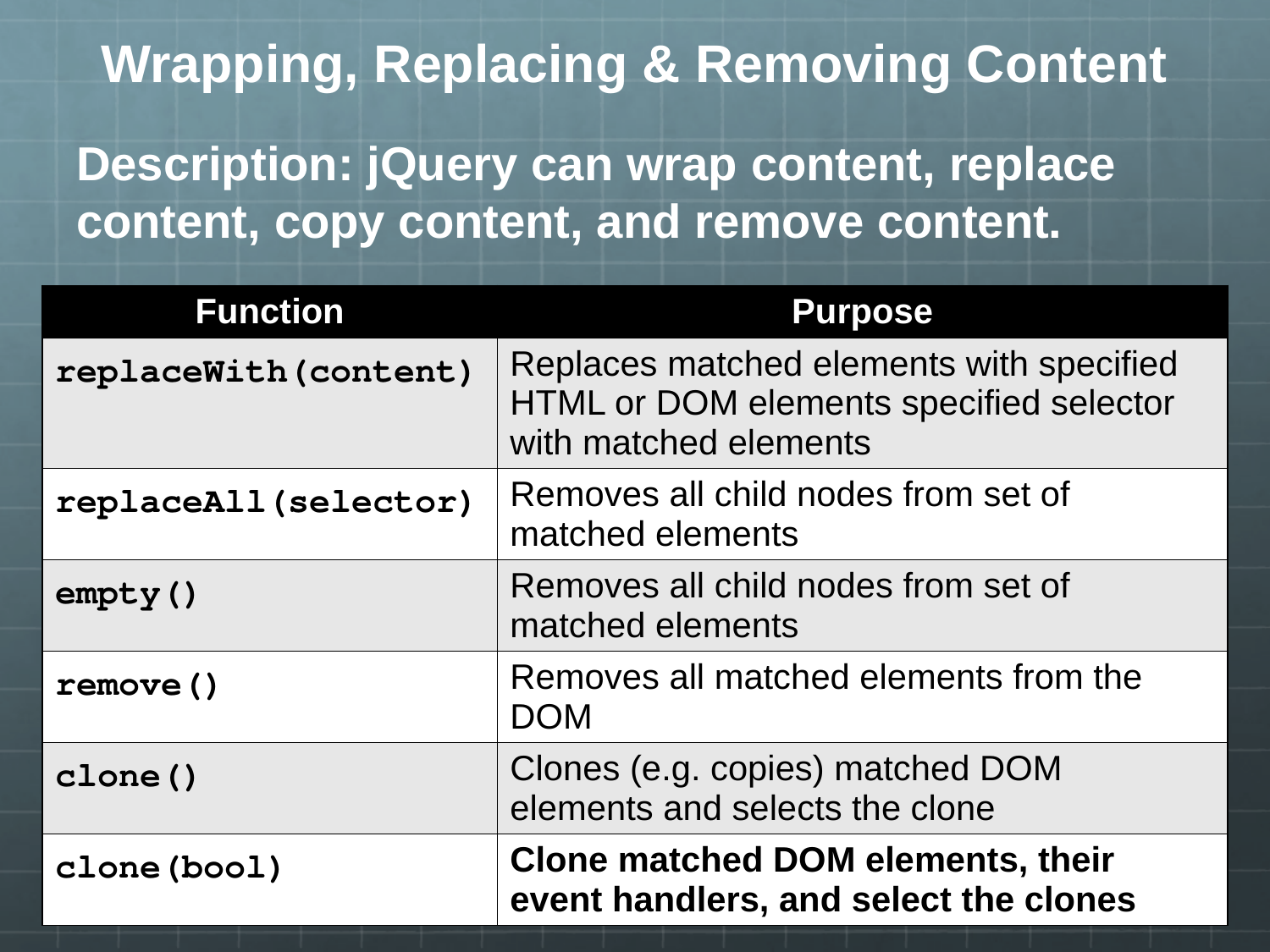

# Wrapping, Replacing & Removing Content
Description: jQuery can wrap content, replace content, copy content, and remove content.
| Function | Purpose |
| --- | --- |
| replaceWith(content) | Replaces matched elements with specified HTML or DOM elements specified selector with matched elements |
| replaceAll(selector) | Removes all child nodes from set of matched elements |
| empty() | Removes all child nodes from set of matched elements |
| remove() | Removes all matched elements from the DOM |
| clone() | Clones (e.g. copies) matched DOM elements and selects the clone |
| clone(bool) | Clone matched DOM elements, their event handlers, and select the clones |